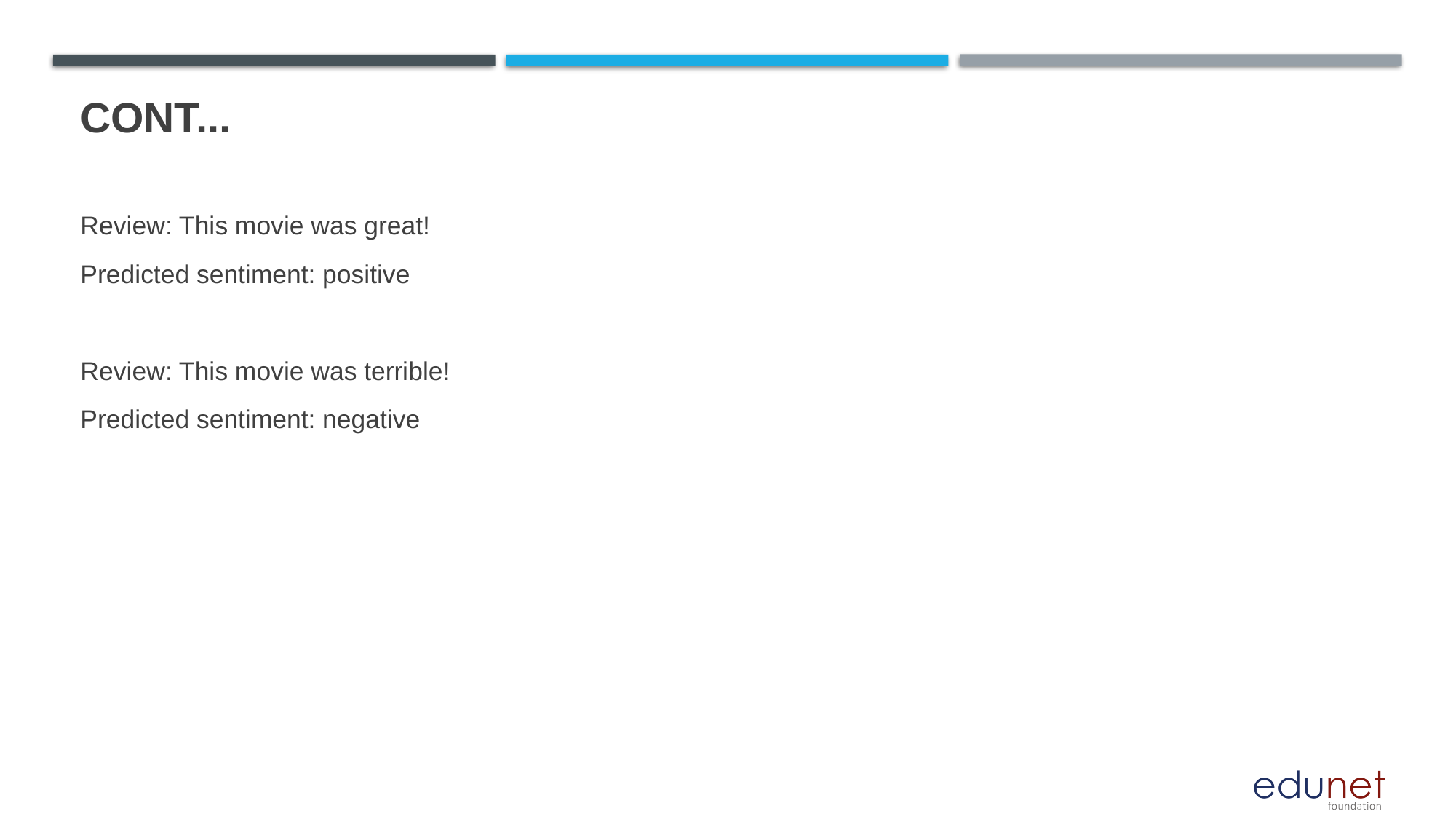

# Cont...

Review: This movie was great!
Predicted sentiment: positive

Review: This movie was terrible!
Predicted sentiment: negative